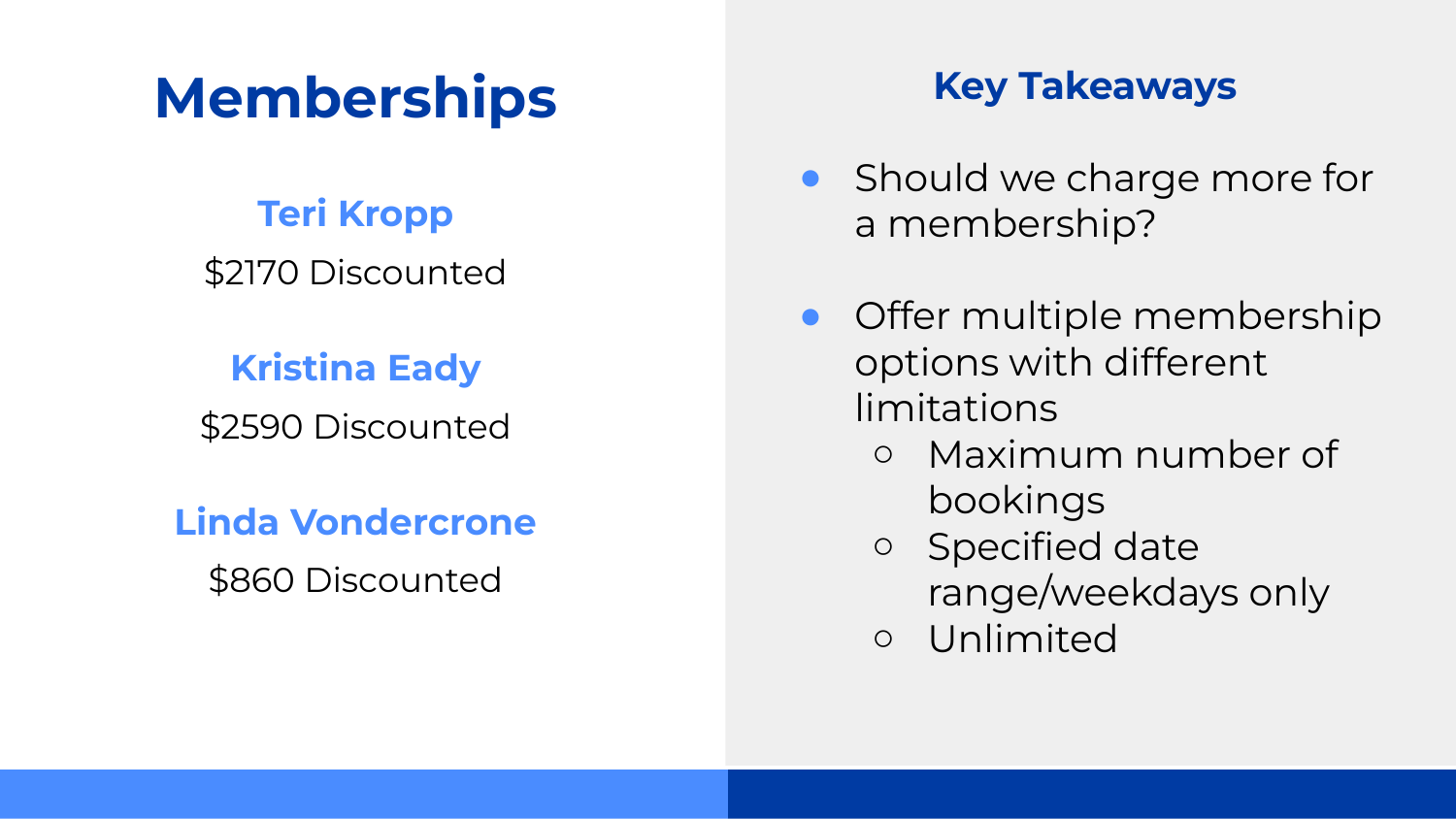

# Memberships
Key Takeaways

Should we charge more for a membership?

Offer multiple membership options with different limitations
Maximum number of bookings
Specified date range/weekdays only
Unlimited

Teri Kropp
$2170 Discounted
Kristina Eady
$2590 Discounted
Linda Vondercrone
$860 Discounted